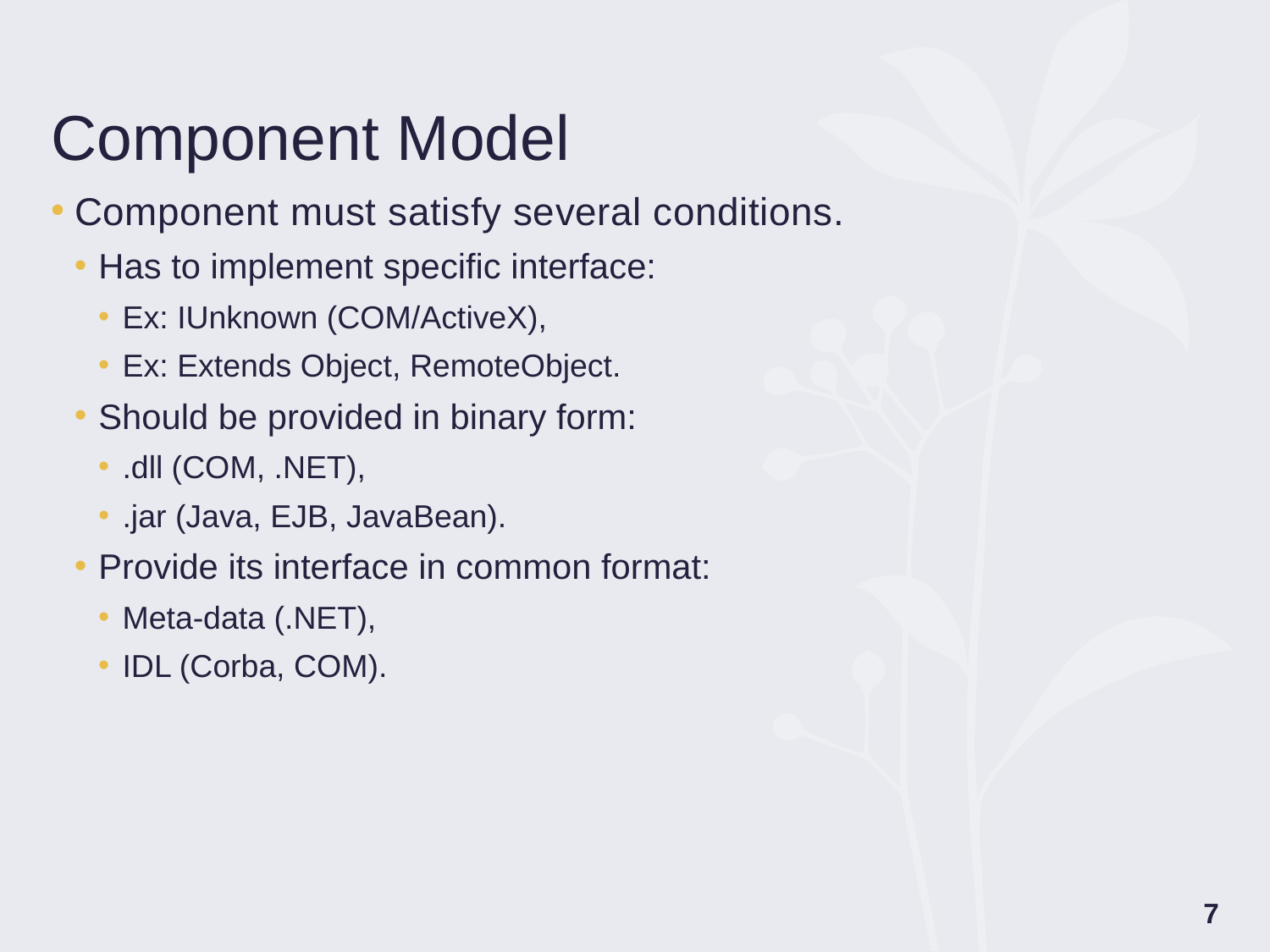

# Component Model
Component must satisfy several conditions.
Has to implement specific interface:
Ex: IUnknown (COM/ActiveX),
Ex: Extends Object, RemoteObject.
Should be provided in binary form:
.dll (COM, .NET),
.jar (Java, EJB, JavaBean).
Provide its interface in common format:
Meta-data (.NET),
IDL (Corba, COM).
7